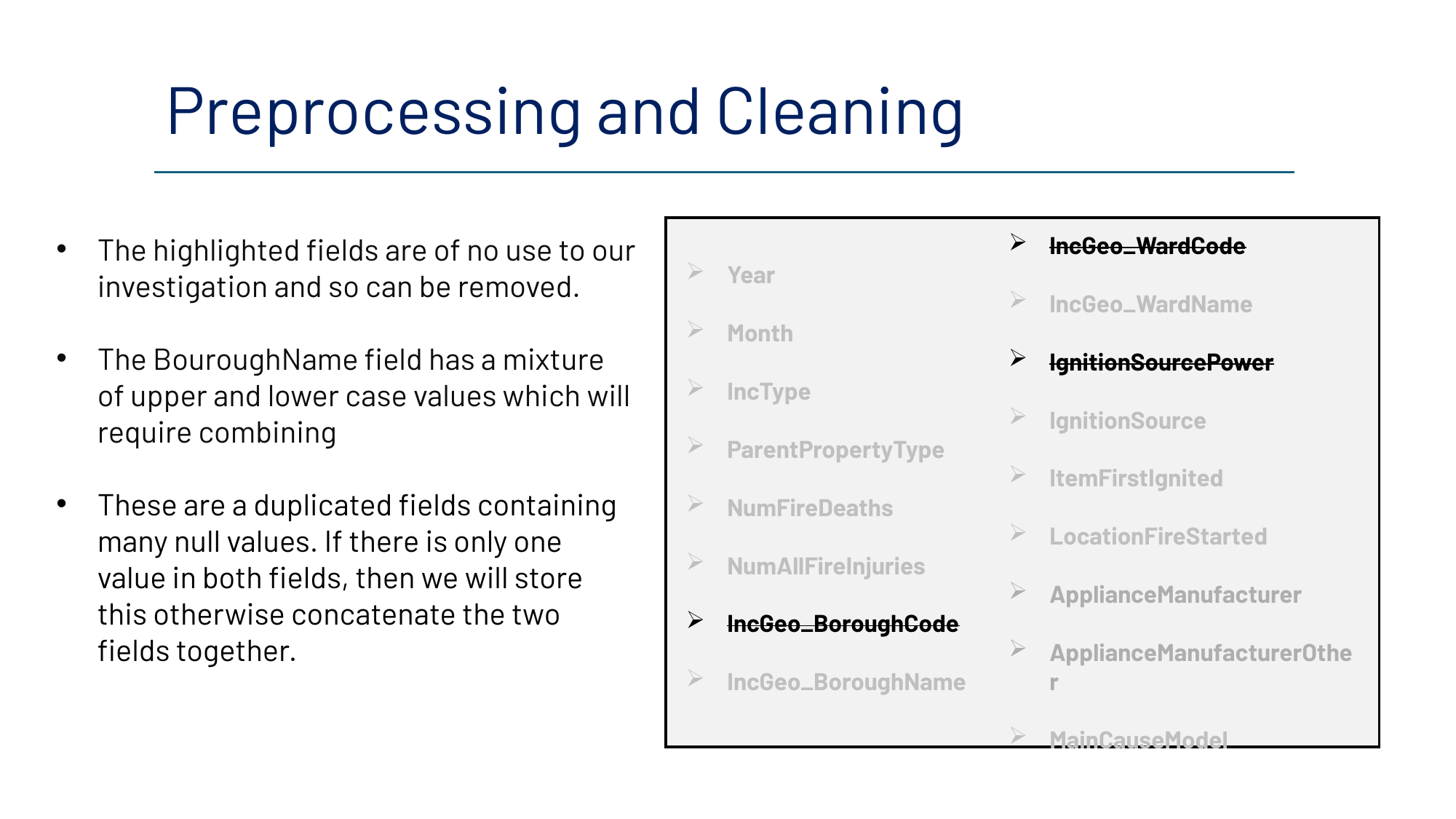

Preprocessing and Cleaning

IncGeo_WardCode

IncGeo_WardName

IgnitionSourcePower

IgnitionSource

ItemFirstIgnited

LocationFireStarted

ApplianceManufacturer

ApplianceManufacturerOther

MainCauseModel
Year

Month

IncType

ParentPropertyType

NumFireDeaths

NumAllFireInjuries

IncGeo_BoroughCode

IncGeo_BoroughName
The highlighted fields are of no use to our investigation and so can be removed.

The BouroughName field has a mixture of upper and lower case values which will require combining

These are a duplicated fields containing many null values. If there is only one value in both fields, then we will store this otherwise concatenate the two fields together.